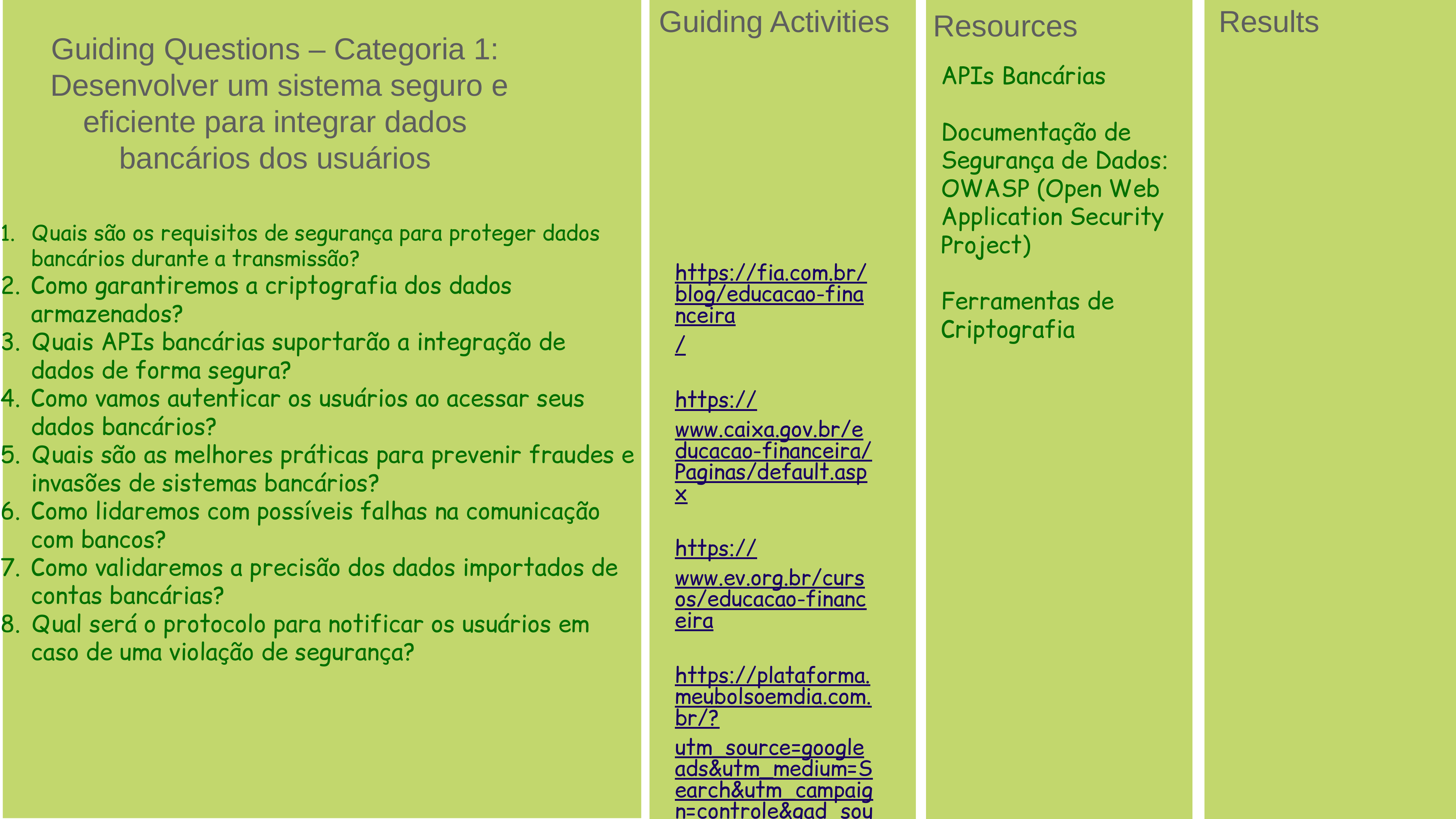

Guiding Questions – Categoria 1:
 Desenvolver um sistema seguro e eficiente para integrar dados bancários dos usuários
Quais são os requisitos de segurança para proteger dados bancários durante a transmissão?
Como garantiremos a criptografia dos dados armazenados?
Quais APIs bancárias suportarão a integração de dados de forma segura?
Como vamos autenticar os usuários ao acessar seus dados bancários?
Quais são as melhores práticas para prevenir fraudes e invasões de sistemas bancários?
Como lidaremos com possíveis falhas na comunicação com bancos?
Como validaremos a precisão dos dados importados de contas bancárias?
Qual será o protocolo para notificar os usuários em caso de uma violação de segurança?

Guiding Activities
https://fia.com.br/blog/educacao-financeira/

https://www.caixa.gov.br/educacao-financeira/Paginas/default.aspx

https://www.ev.org.br/cursos/educacao-financeira

https://plataforma.meubolsoemdia.com.br/?utm_source=googleads&utm_medium=Search&utm_campaign=controle&gad_source=1&gclid=CjwKCAjwl6-3BhBWEiwApN6_ksoYYo3uSAERU9pKVycQo0rqAbIYkC96_durbCgGiSo0JQDkqUYJNBoC1nAQAvD_BwE

Results
Resources
APIs Bancárias

Documentação de Segurança de Dados: OWASP (Open Web Application Security Project)

Ferramentas de Criptografia